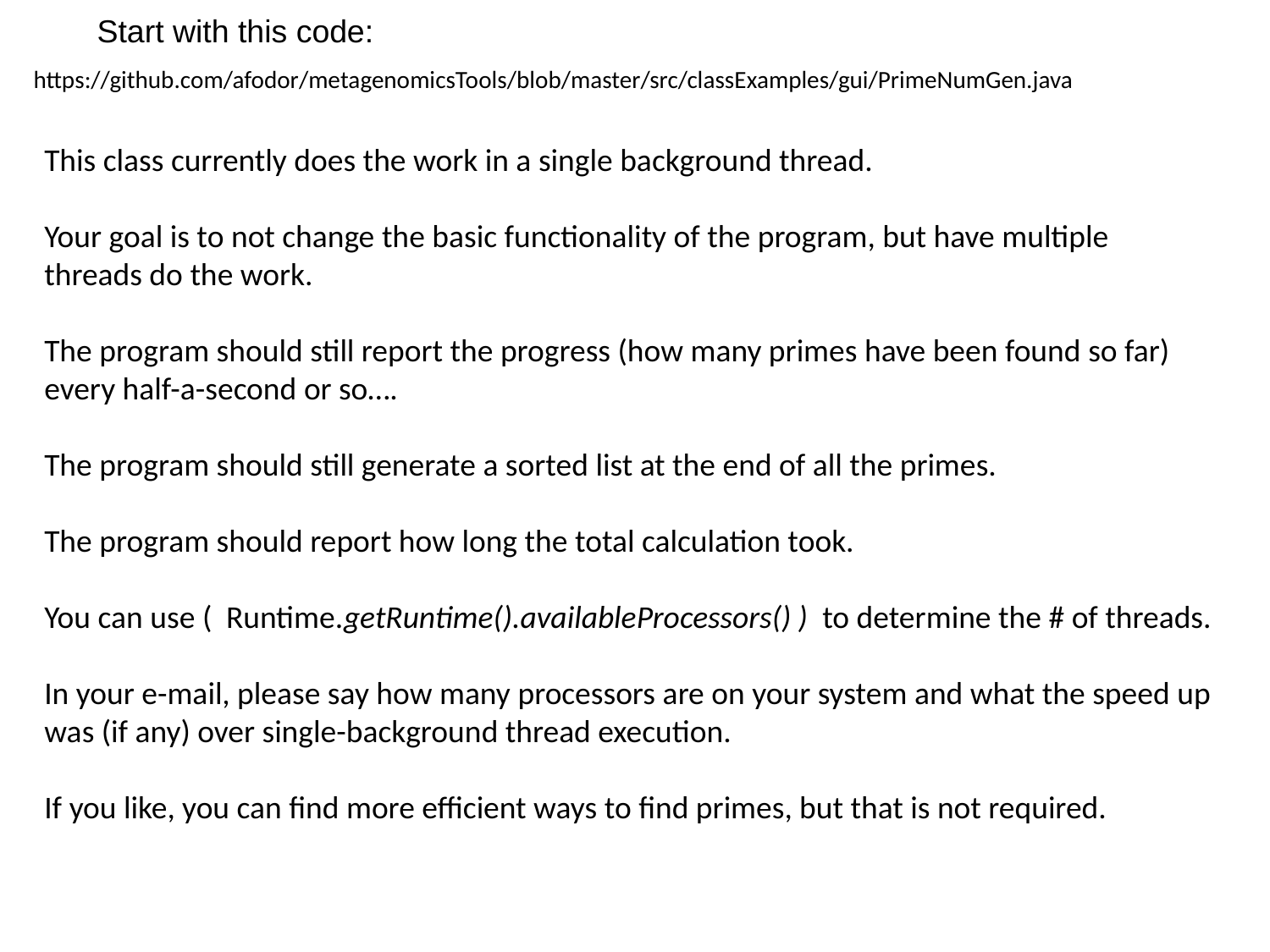

Start with this code:
https://github.com/afodor/metagenomicsTools/blob/master/src/classExamples/gui/PrimeNumGen.java

This class currently does the work in a single background thread.

Your goal is to not change the basic functionality of the program, but have multiple
threads do the work.

The program should still report the progress (how many primes have been found so far)
every half-a-second or so….

The program should still generate a sorted list at the end of all the primes.

The program should report how long the total calculation took.

You can use (  Runtime.getRuntime().availableProcessors() )  to determine the # of threads.

In your e-mail, please say how many processors are on your system and what the speed up was (if any) over single-background thread execution.

If you like, you can find more efficient ways to find primes, but that is not required.